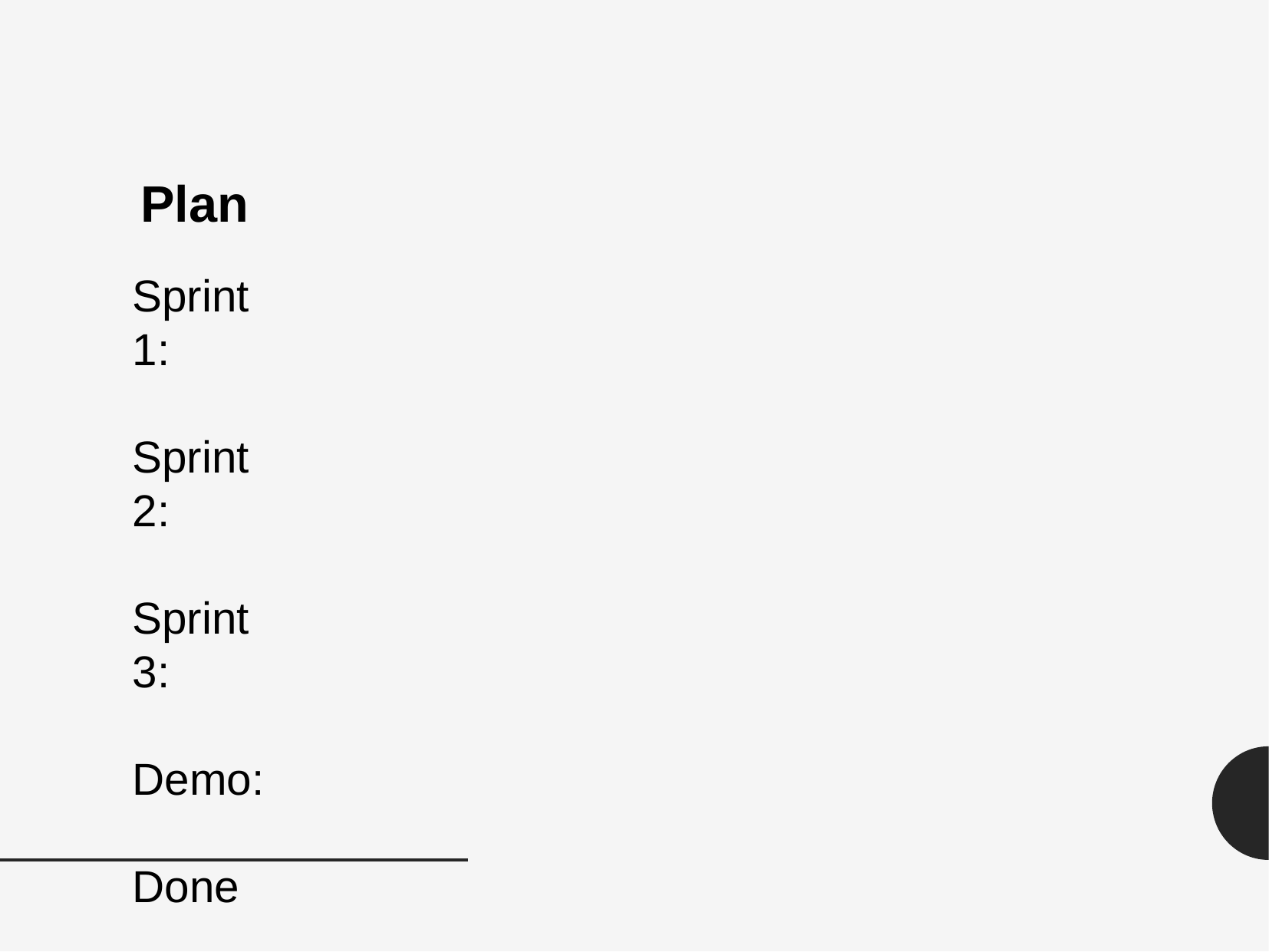

Plan

Sprint 1:

Sprint 2:

Sprint 3:

Demo:

Done